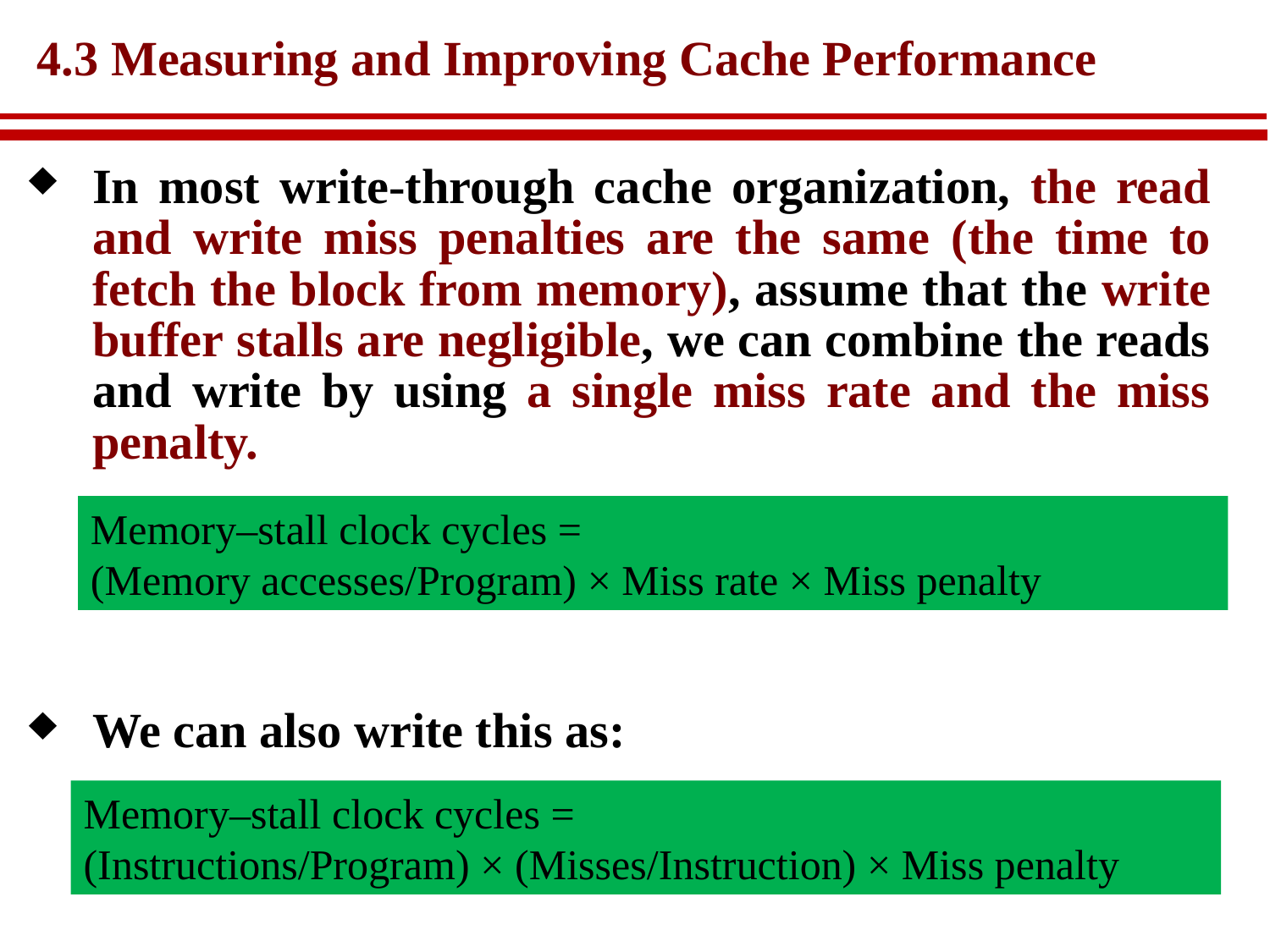

# 4.3 Measuring and Improving Cache Performance
In most write-through cache organization, the read and write miss penalties are the same (the time to fetch the block from memory), assume that the write buffer stalls are negligible, we can combine the reads and write by using a single miss rate and the miss penalty.

We can also write this as:
Memory–stall clock cycles =
(Memory accesses/Program) × Miss rate × Miss penalty
Memory–stall clock cycles =
(Instructions/Program) × (Misses/Instruction) × Miss penalty